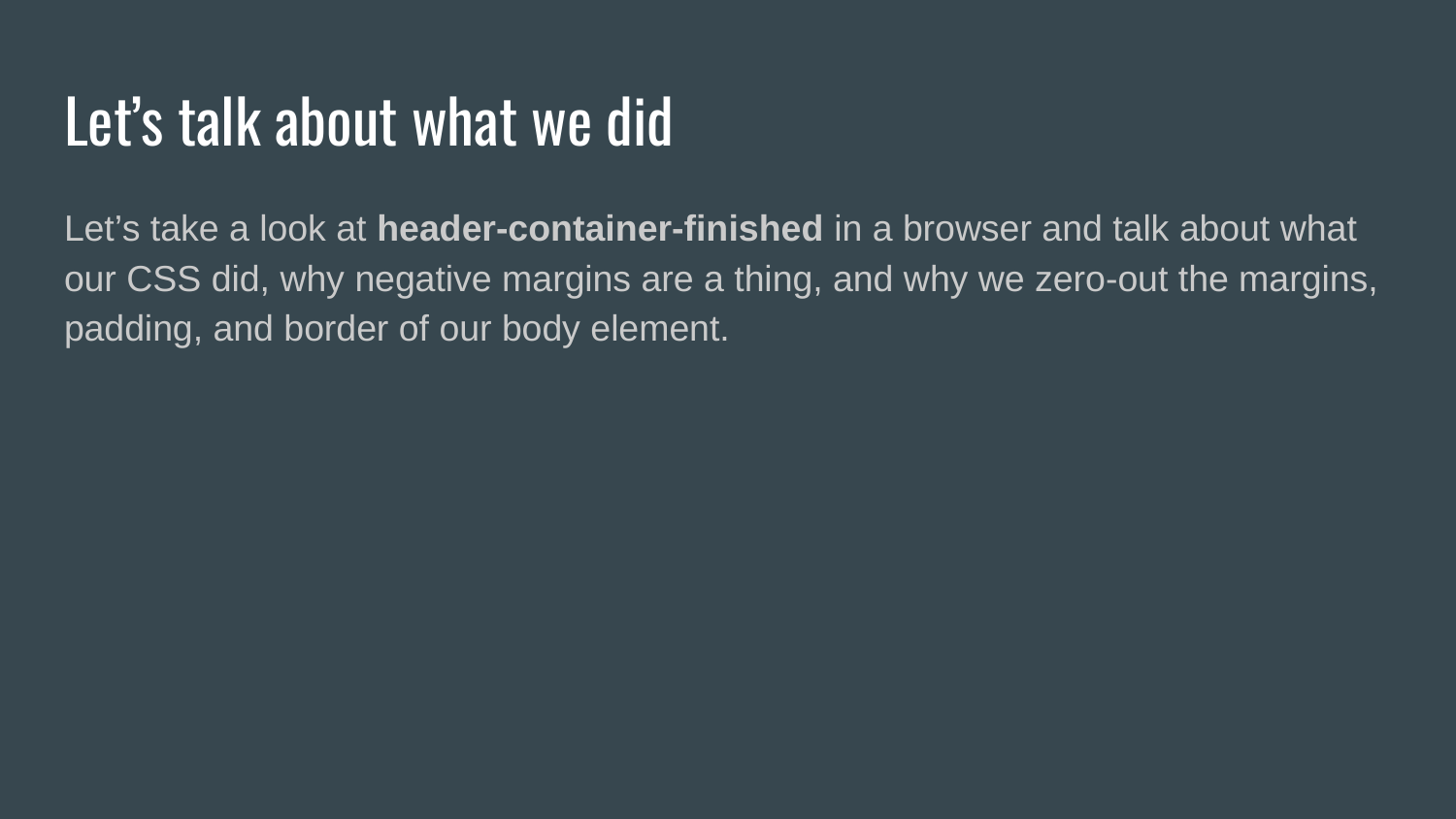

# Let’s talk about what we did
Let’s take a look at header-container-finished in a browser and talk about what our CSS did, why negative margins are a thing, and why we zero-out the margins, padding, and border of our body element.